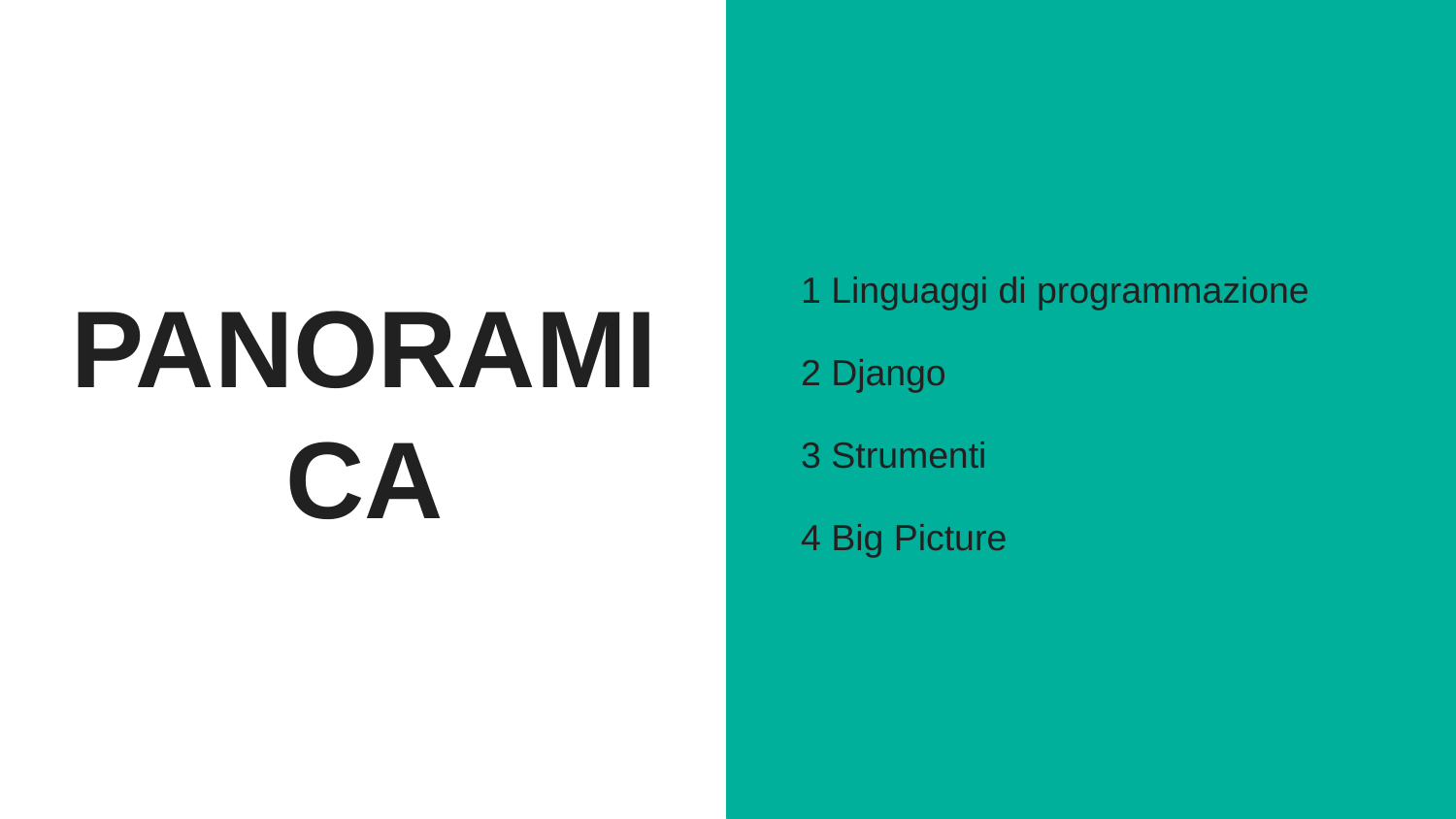

1 Linguaggi di programmazione
2 Django
3 Strumenti
4 Big Picture
# PANORAMICA